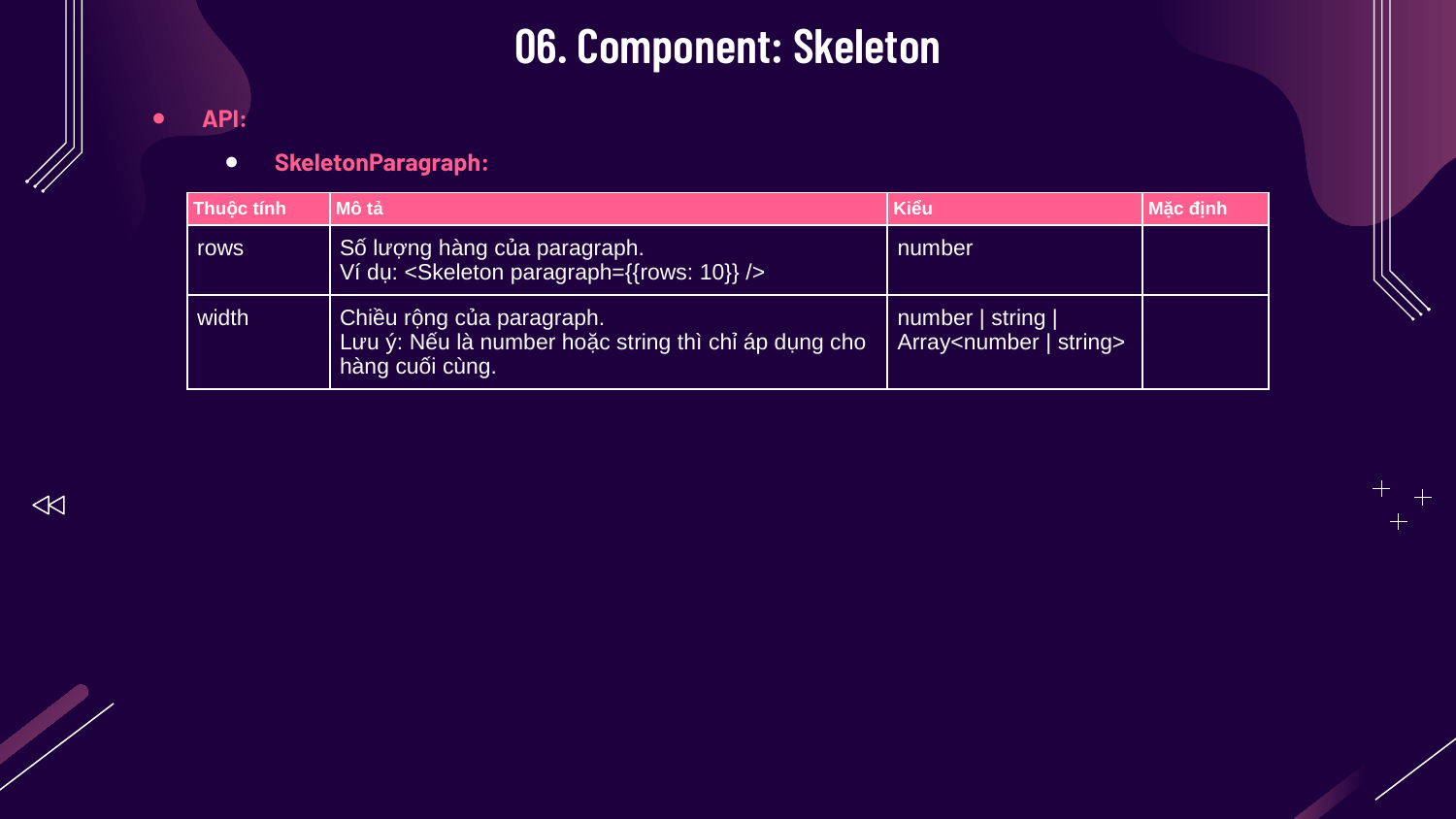

# 06. Component: Skeleton
API:
SkeletonParagraph:
| Thuộc tính | Mô tả | Kiểu | Mặc định |
| --- | --- | --- | --- |
| rows | Số lượng hàng của paragraph. Ví dụ: <Skeleton paragraph={{rows: 10}} /> | number |  |
| width | Chiều rộng của paragraph. Lưu ý: Nếu là number hoặc string thì chỉ áp dụng cho hàng cuối cùng. | number | string | Array<number | string> |  |